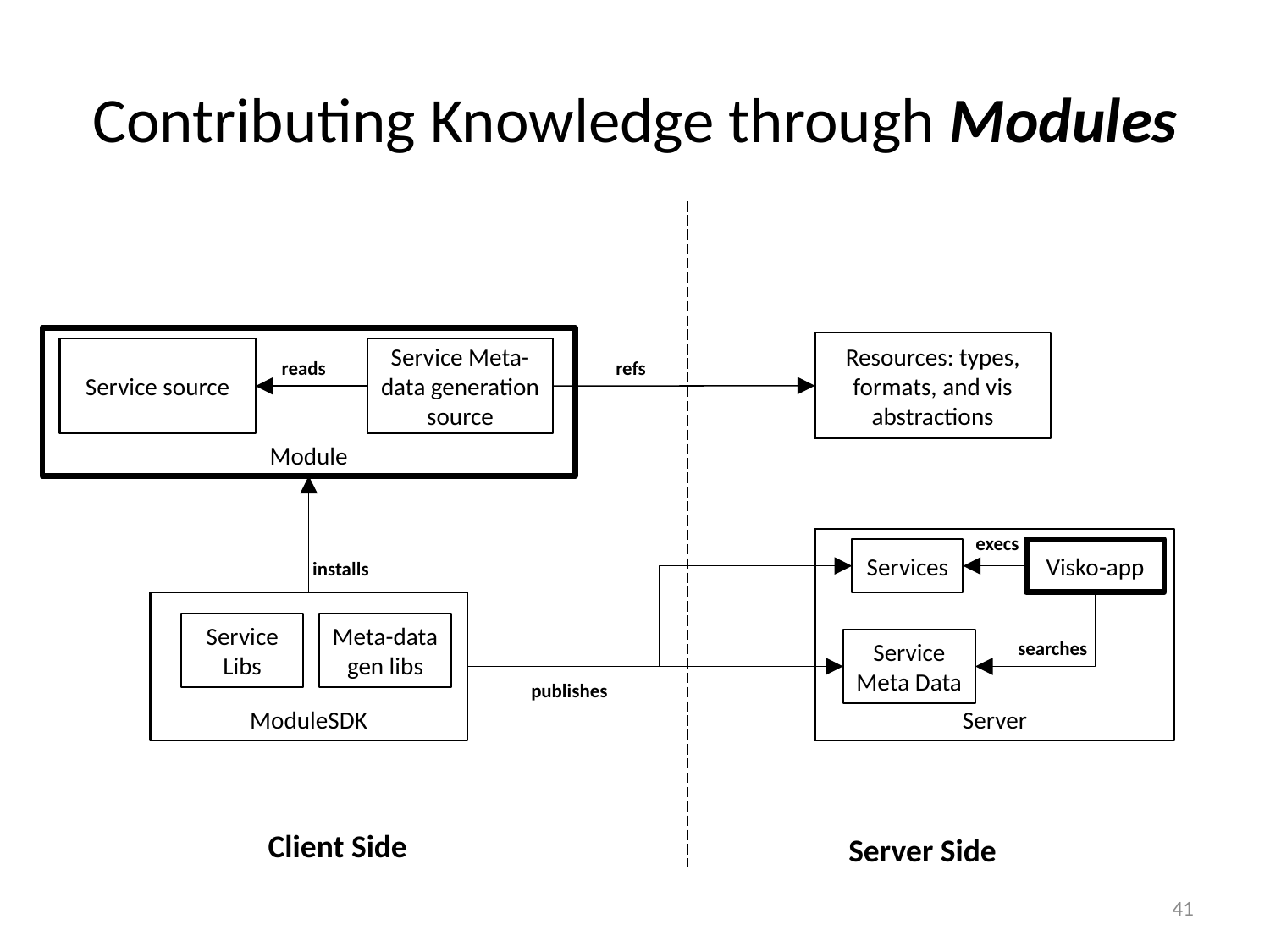

# Contributing Knowledge through Modules
Module
Resources: types, formats, and vis abstractions
Service source
Service Meta-data generation source
reads
refs
execs
Server
Services
Visko-app
installs
ModuleSDK
Service Libs
Meta-data gen libs
Service Meta Data
searches
publishes
Client Side
Server Side
41